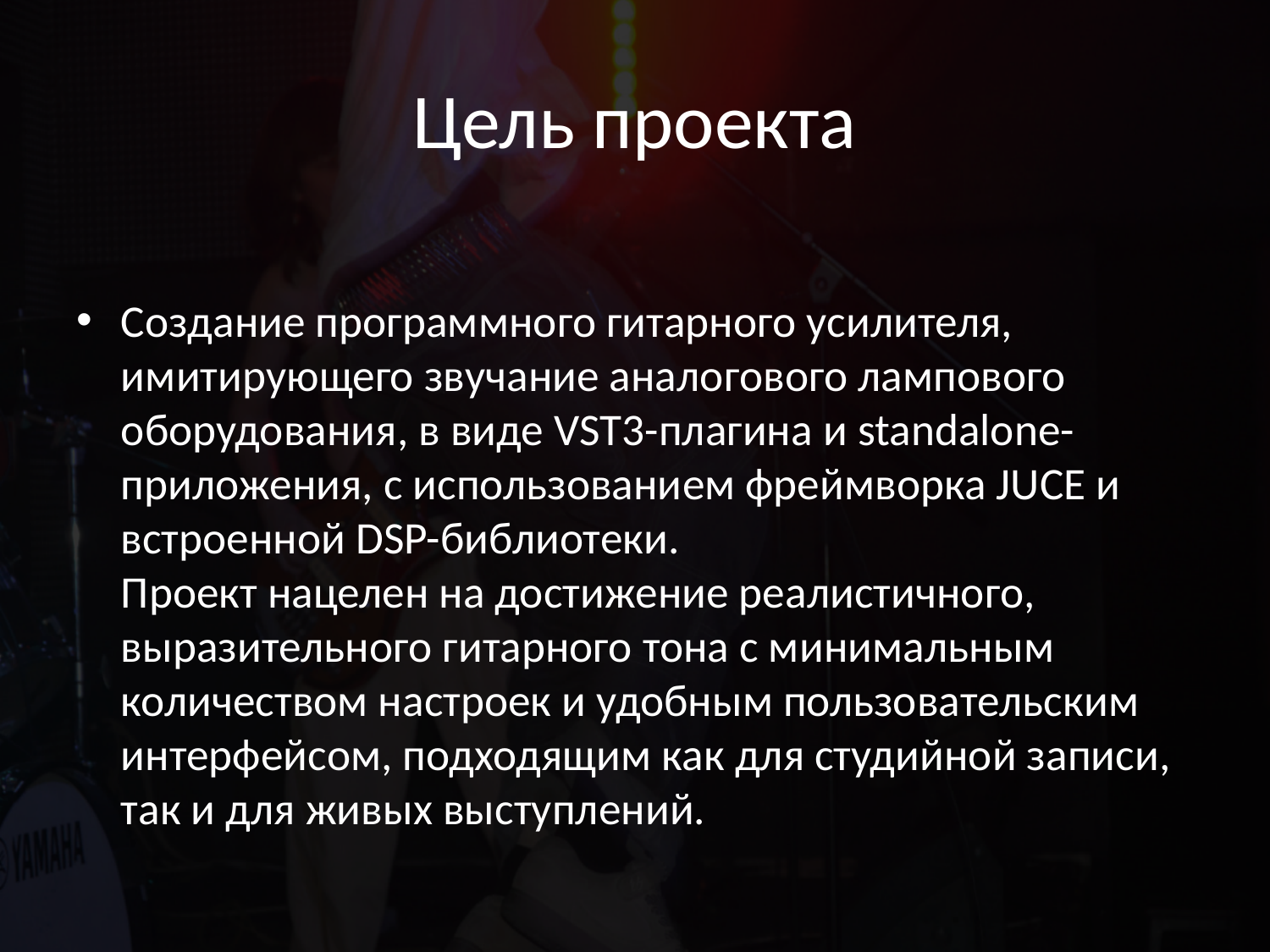

# Цель проекта

Создание программного гитарного усилителя, имитирующего звучание аналогового лампового оборудования, в виде VST3-плагина и standalone-приложения, с использованием фреймворка JUCE и встроенной DSP-библиотеки.
Проект нацелен на достижение реалистичного, выразительного гитарного тона с минимальным количеством настроек и удобным пользовательским интерфейсом, подходящим как для студийной записи, так и для живых выступлений.